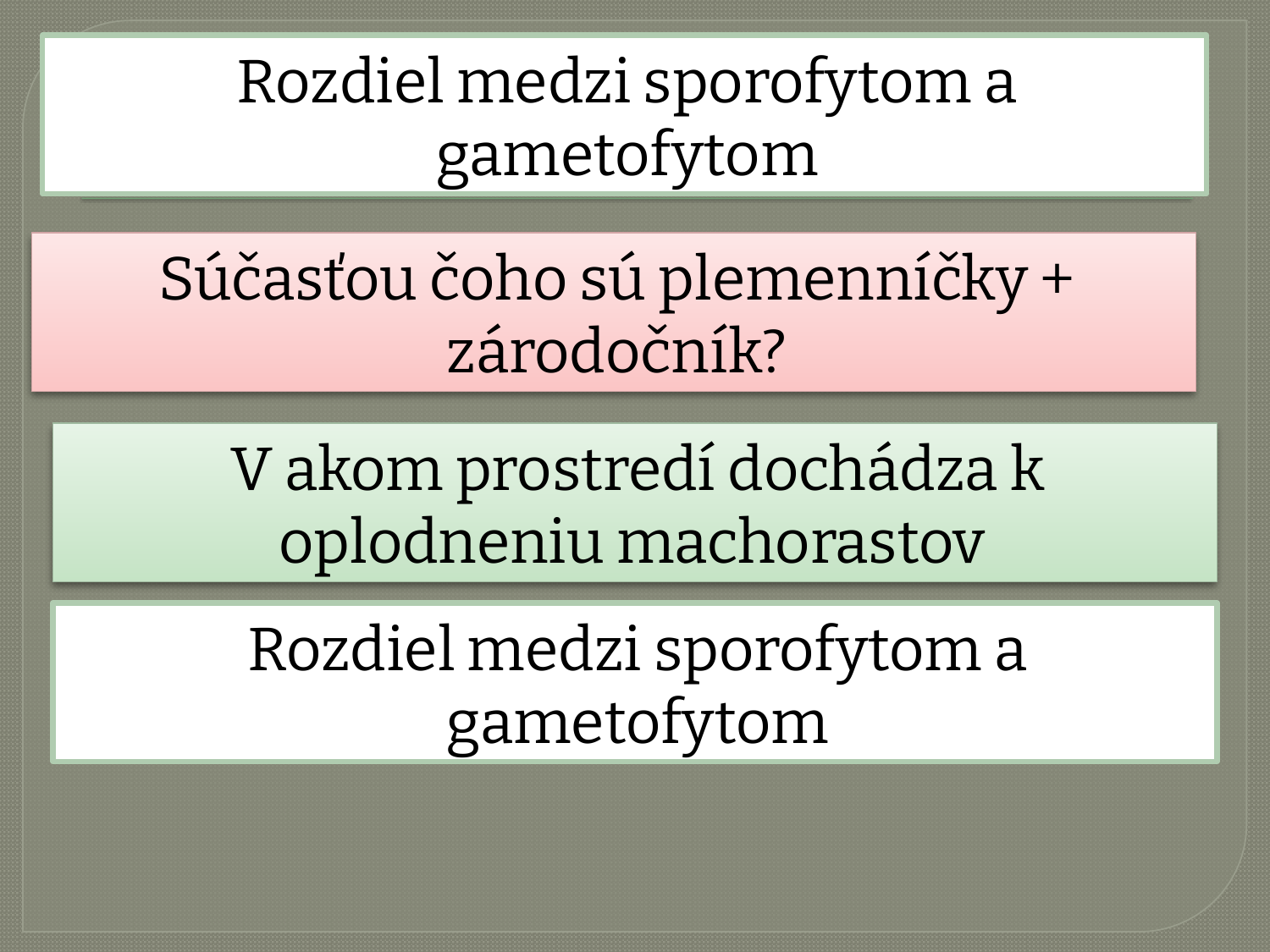

# Rozdiel medzi sporofytom a gametofytom

Súčasťou čoho sú plemenníčky + zárodočník?
V akom prostredí dochádza k oplodneniu machorastov
Rozdiel medzi sporofytom a gametofytom